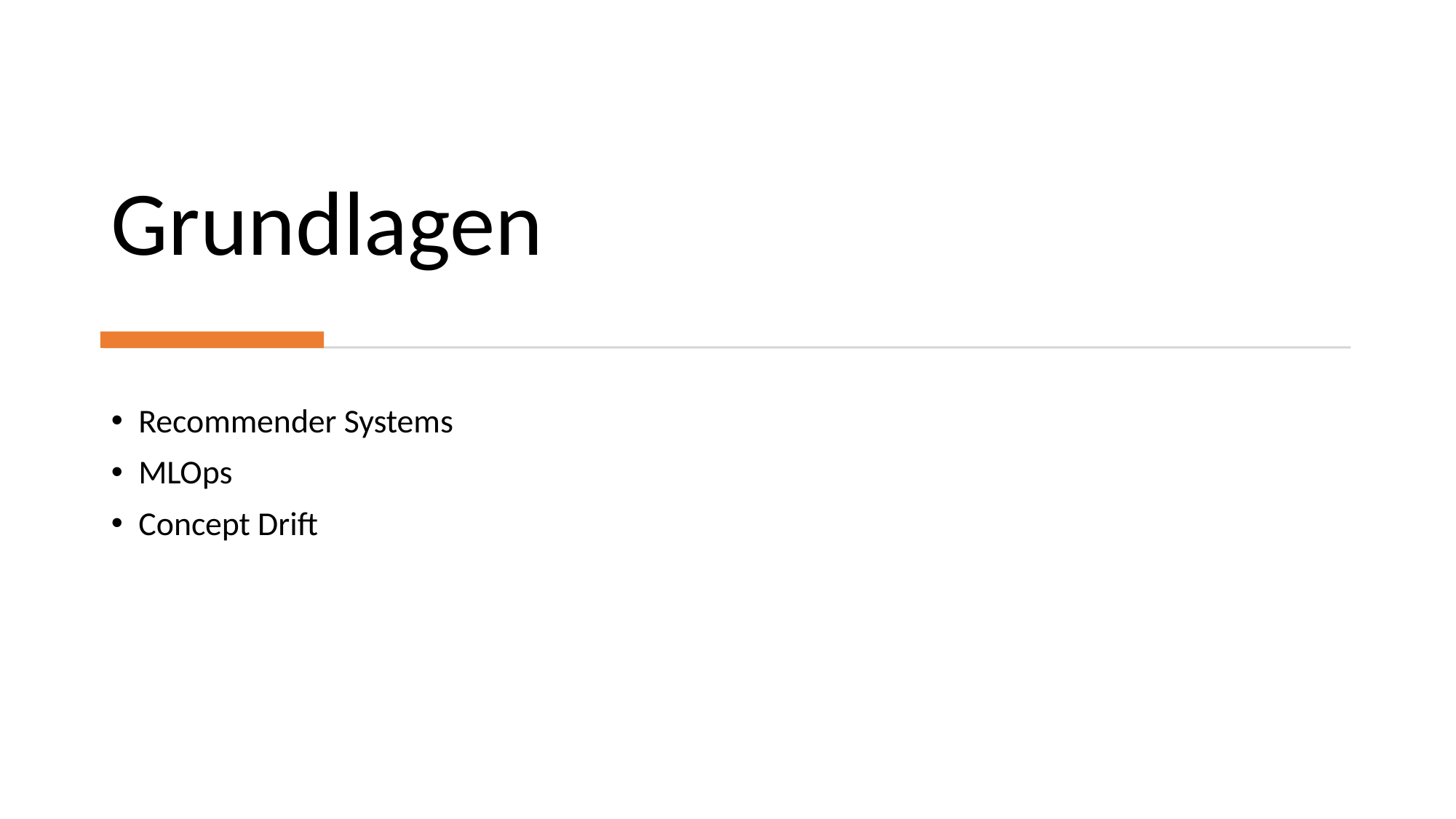

# Grundlagen

Recommender Systems
MLOps
Concept Drift